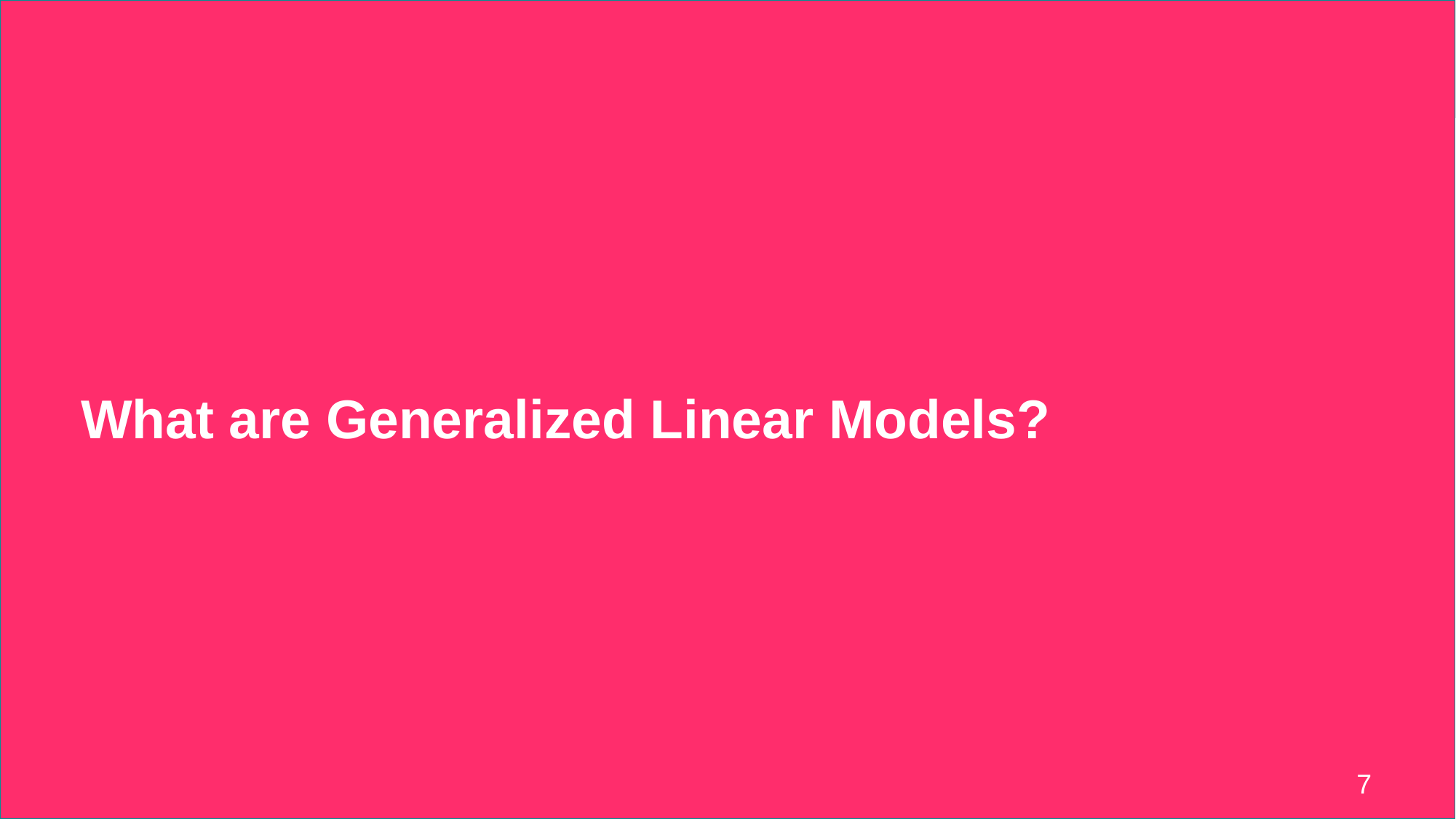

# What are Generalized Linear Models?
7